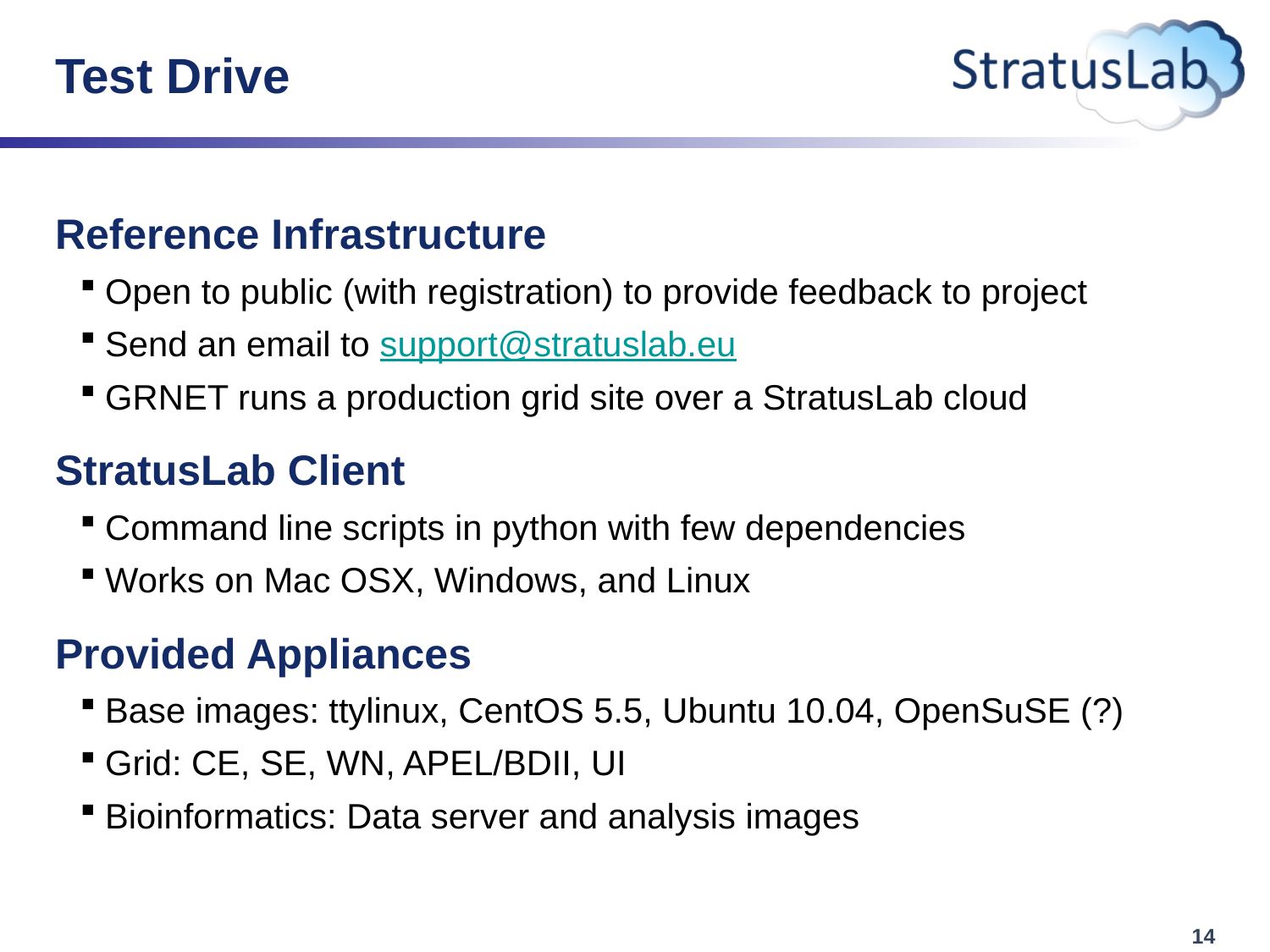

# Test Drive
Reference Infrastructure
Open to public (with registration) to provide feedback to project
Send an email to support@stratuslab.eu
GRNET runs a production grid site over a StratusLab cloud
StratusLab Client
Command line scripts in python with few dependencies
Works on Mac OSX, Windows, and Linux
Provided Appliances
Base images: ttylinux, CentOS 5.5, Ubuntu 10.04, OpenSuSE (?)
Grid: CE, SE, WN, APEL/BDII, UI
Bioinformatics: Data server and analysis images